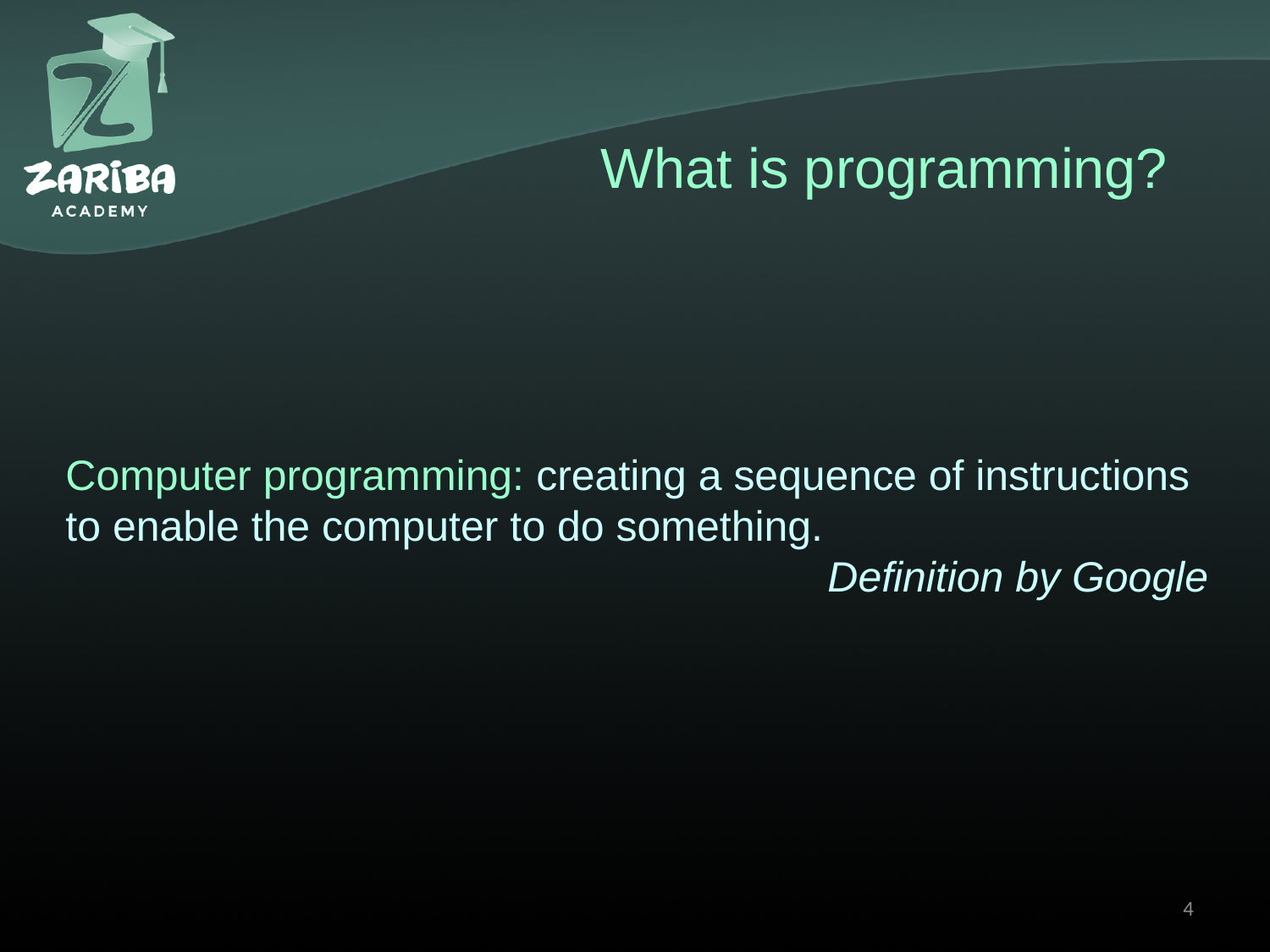

# What is programming?
Computer programming: creating a sequence of instructions
to enable the computer to do something.
						Definition by Google

4